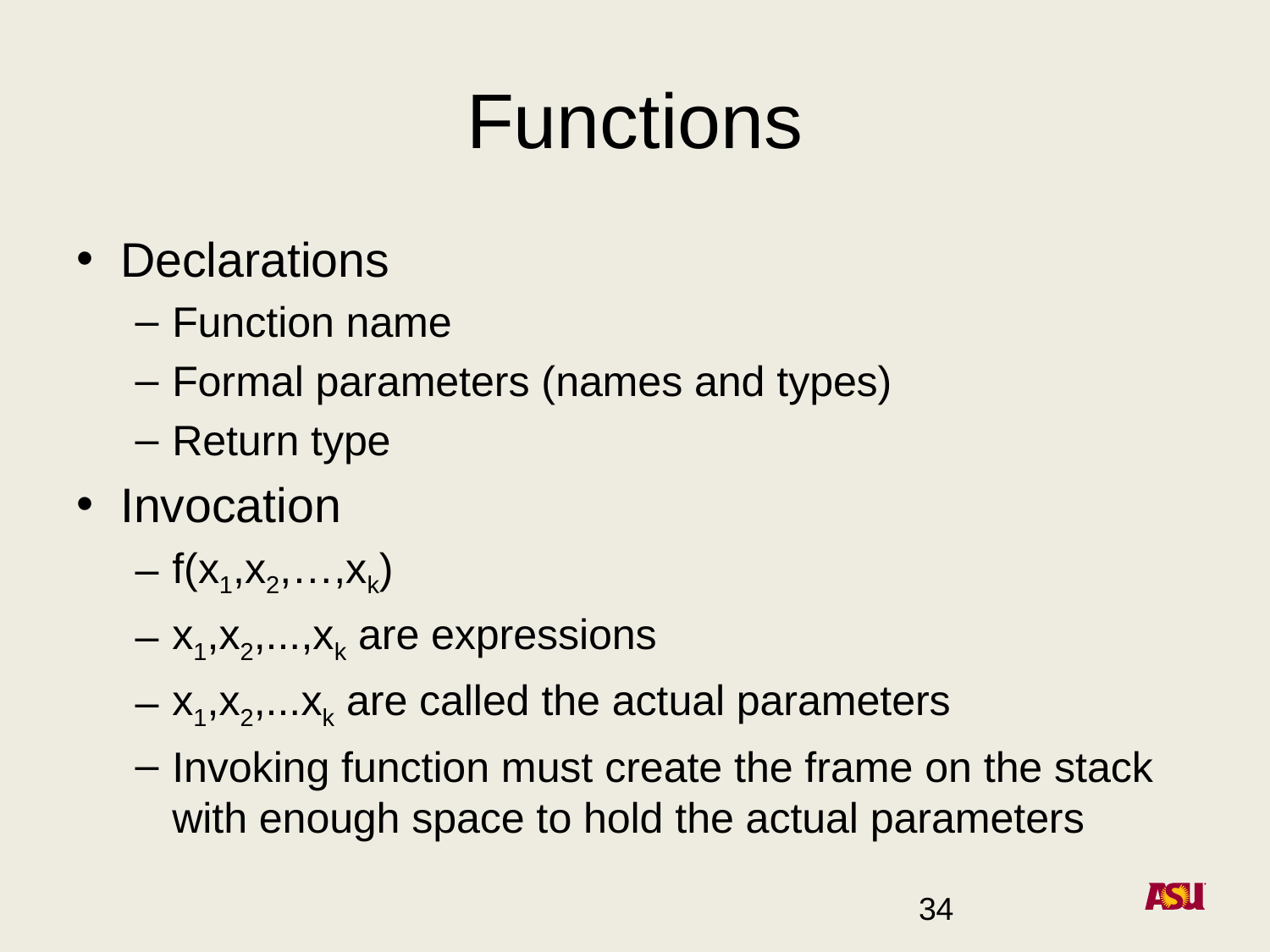

# Functions
Declarations
Function name
Formal parameters (names and types)
Return type
Invocation
f(x1,x2,…,xk)
x1,x2,...,xk are expressions
x1,x2,...xk are called the actual parameters
Invoking function must create the frame on the stack with enough space to hold the actual parameters
34